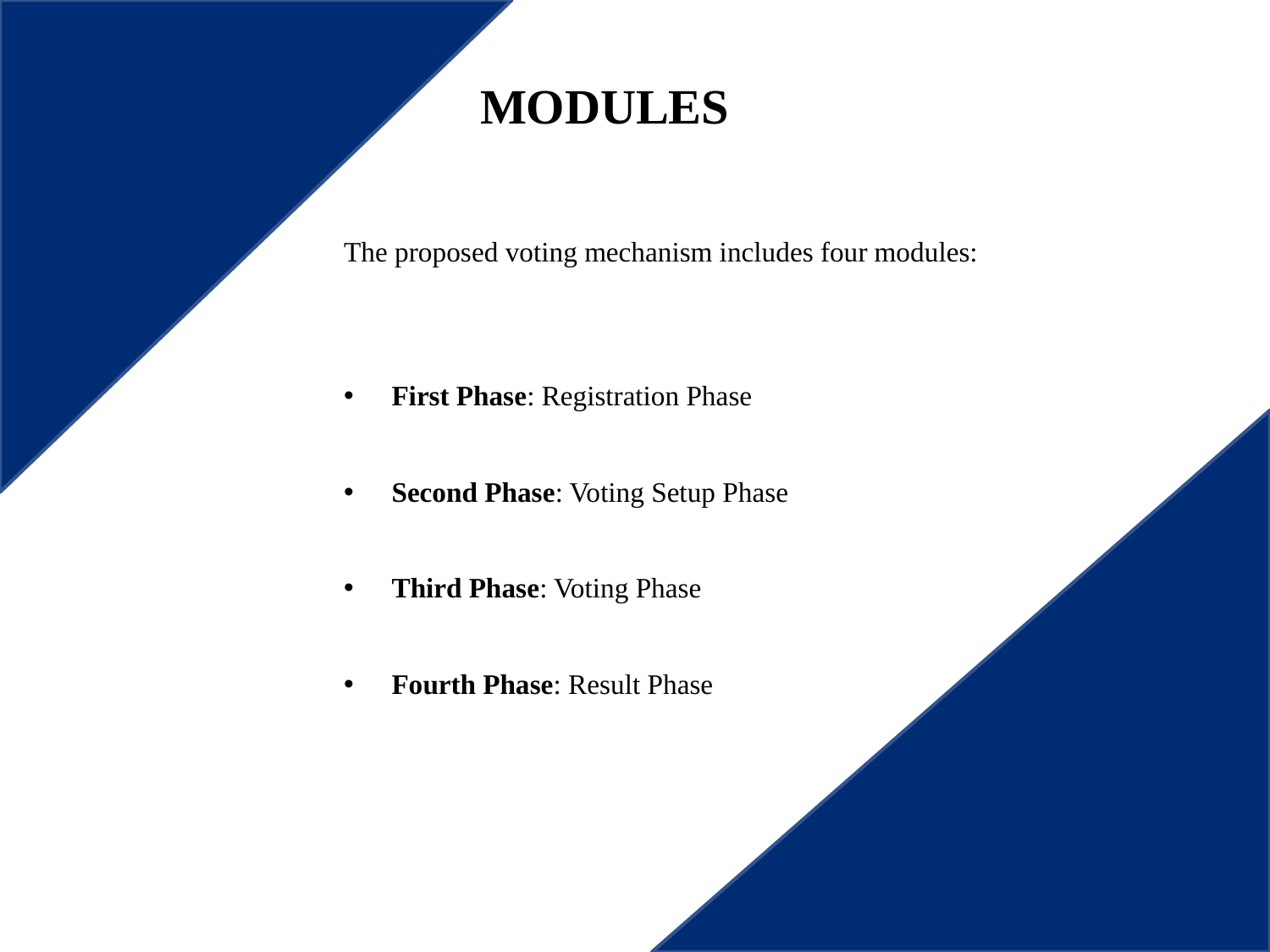

# MODULES
The proposed voting mechanism includes four modules:

First Phase: Registration Phase

Second Phase: Voting Setup Phase

Third Phase: Voting Phase

Fourth Phase: Result Phase